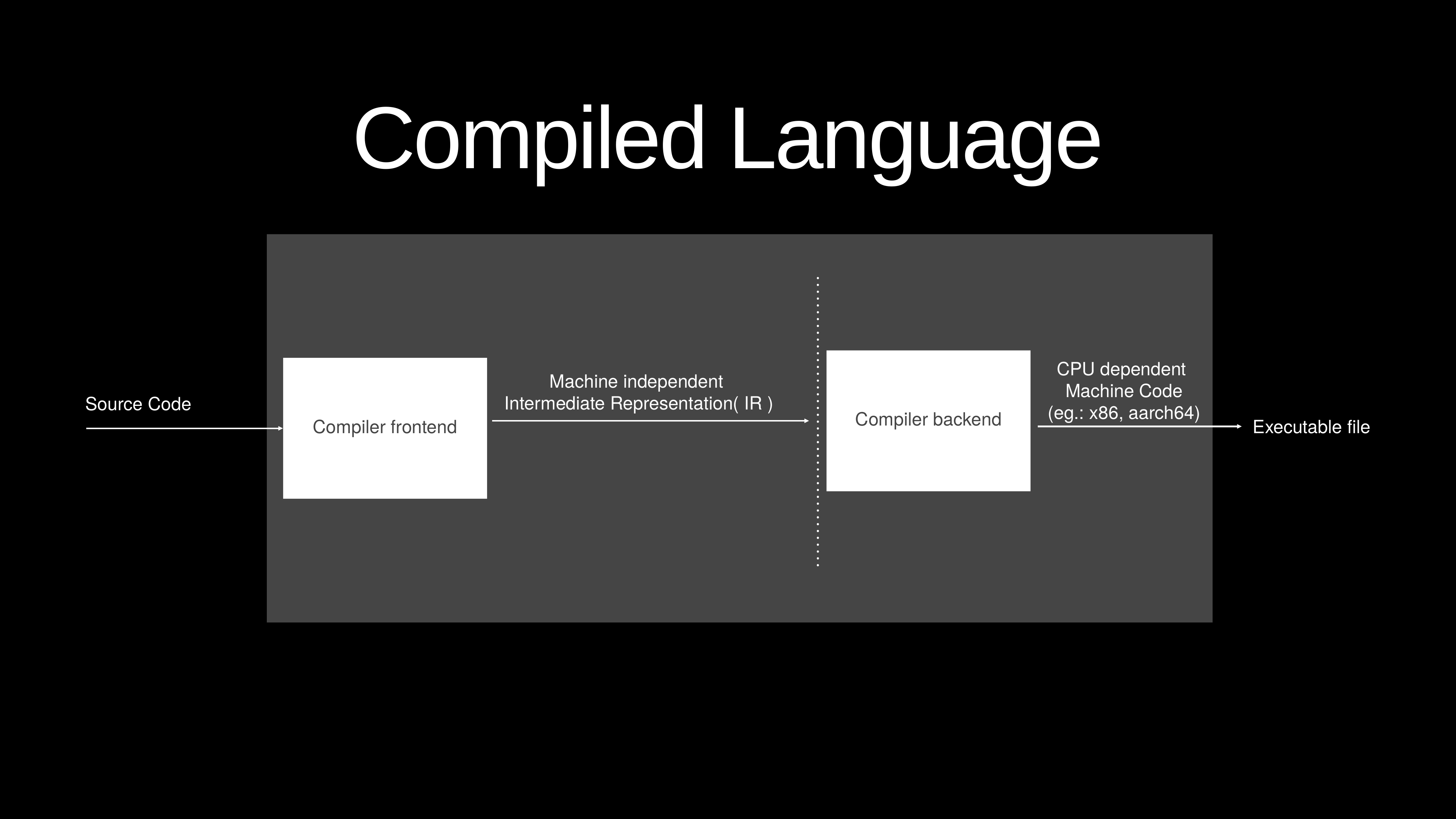

Compiled Language

CPU dependent
Machine Code
(eg.: x86, aarch64)

Machine independent
Intermediate Representation( IR )
Source Code
Compiler backend
Compiler frontend
Executable file